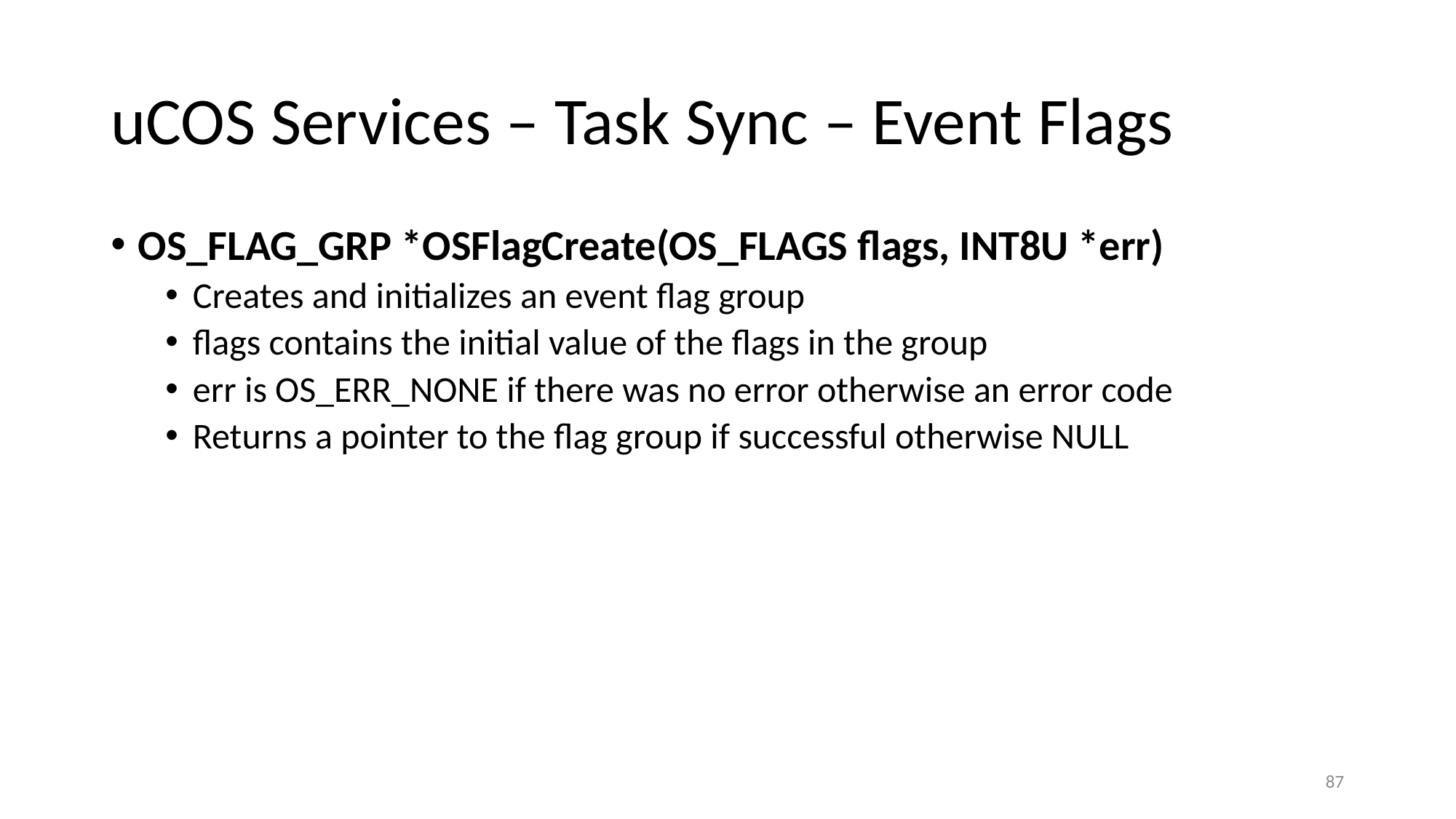

# uCOS Services – Task Sync – Event Flags
OS_FLAG_GRP *OSFlagCreate(OS_FLAGS flags, INT8U *err)
Creates and initializes an event flag group
flags contains the initial value of the flags in the group
err is OS_ERR_NONE if there was no error otherwise an error code
Returns a pointer to the flag group if successful otherwise NULL

87